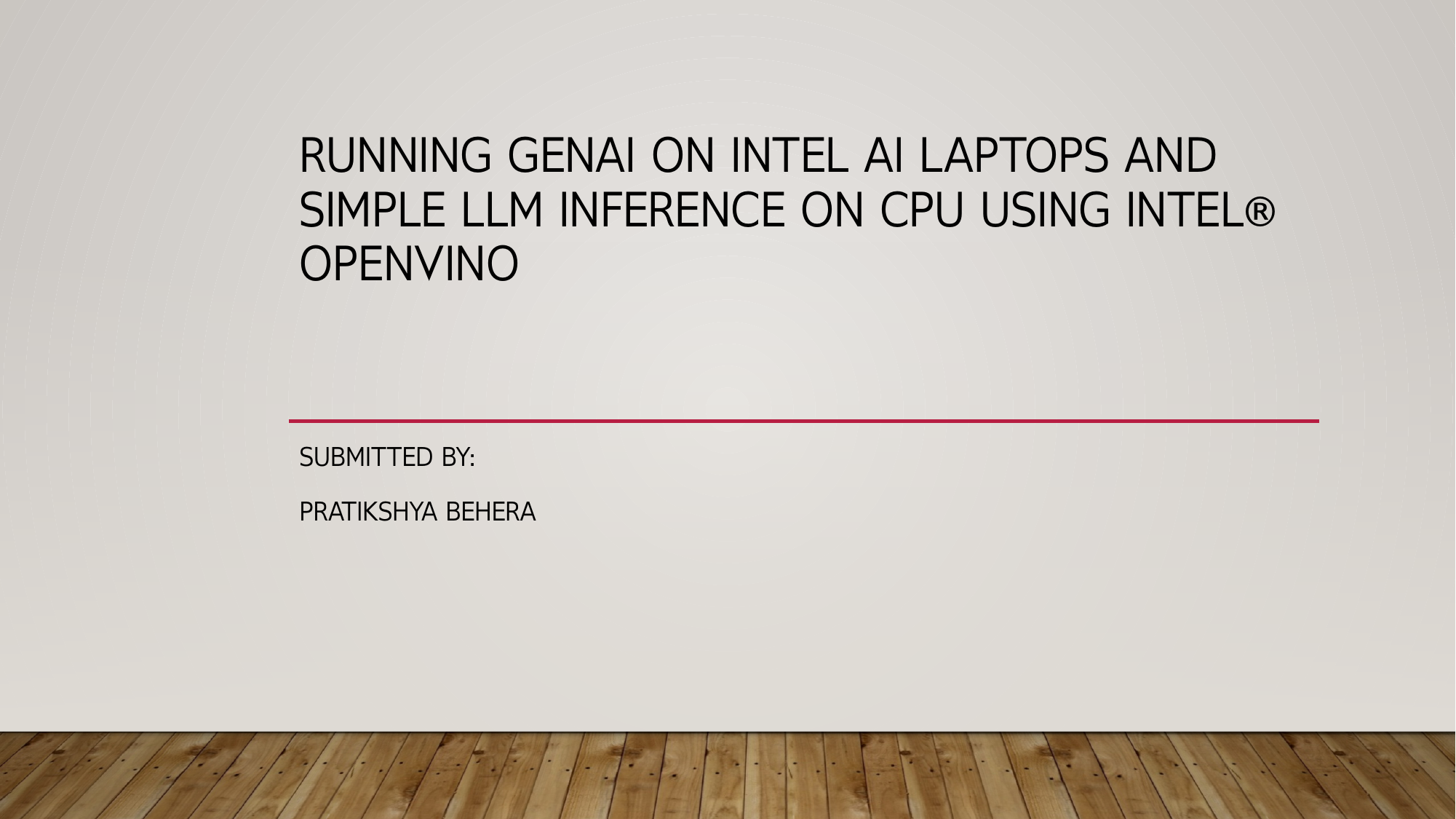

# Running GenAI on Intel AI Laptops and Simple LLM Inference on CPU using Intel® OpenVINO
SUBMITTED BY:
PRATIKSHYA BEHERA